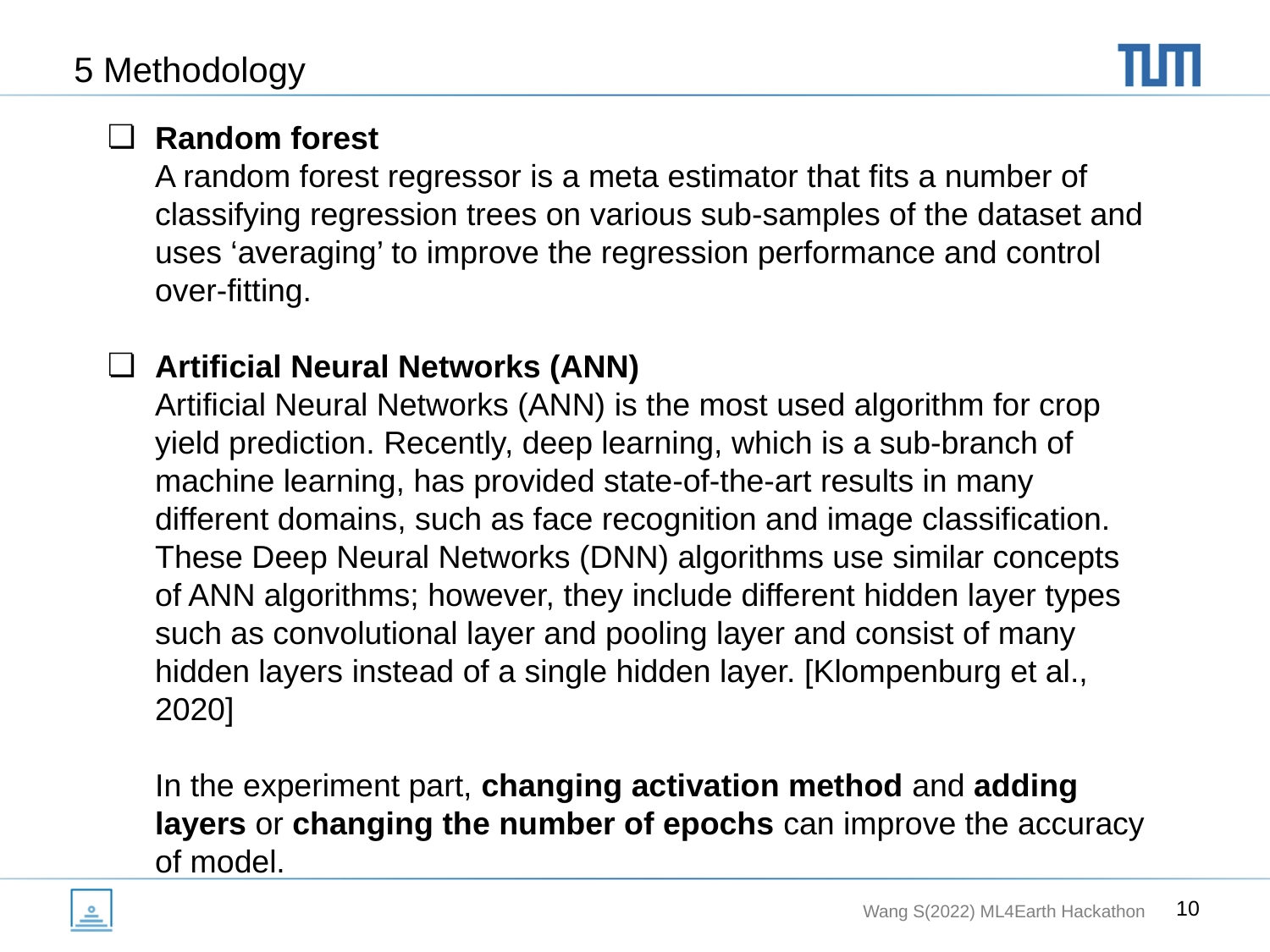

# 5 Methodology
Random forest
A random forest regressor is a meta estimator that fits a number of classifying regression trees on various sub-samples of the dataset and uses ‘averaging’ to improve the regression performance and control over-fitting.

Artificial Neural Networks (ANN)
Artificial Neural Networks (ANN) is the most used algorithm for crop yield prediction. Recently, deep learning, which is a sub-branch of machine learning, has provided state-of-the-art results in many different domains, such as face recognition and image classification. These Deep Neural Networks (DNN) algorithms use similar concepts of ANN algorithms; however, they include different hidden layer types such as convolutional layer and pooling layer and consist of many hidden layers instead of a single hidden layer. [Klompenburg et al., 2020]

In the experiment part, changing activation method and adding layers or changing the number of epochs can improve the accuracy of model.
10
Wang S(2022) ML4Earth Hackathon